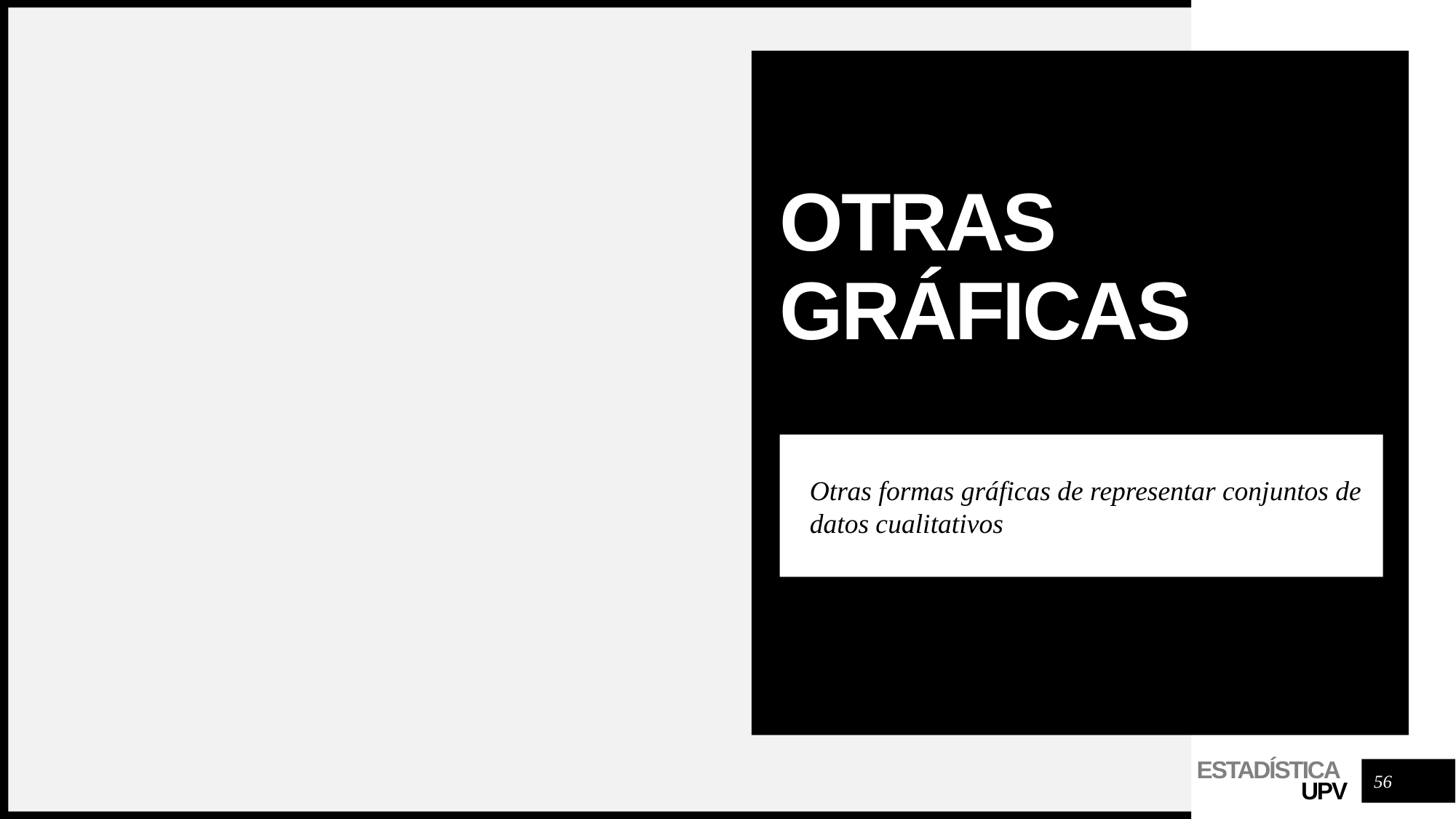

# OTRAS GRÁFICAS
Otras formas gráficas de representar conjuntos de datos cualitativos
56